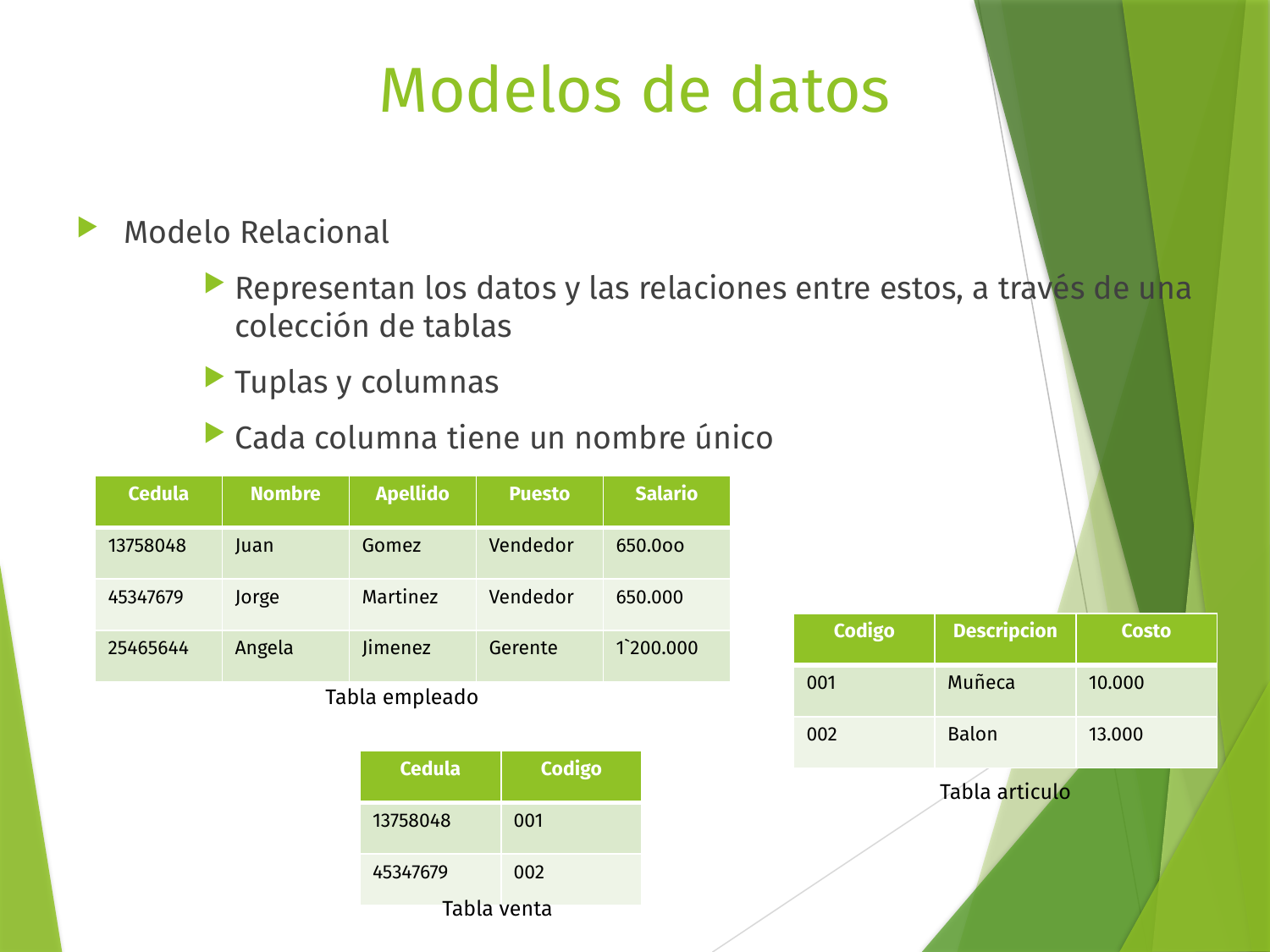

# Modelos de datos
Modelo Relacional
Representan los datos y las relaciones entre estos, a través de una colección de tablas
Tuplas y columnas
Cada columna tiene un nombre único

| Cedula | Nombre | Apellido | Puesto | Salario |
| --- | --- | --- | --- | --- |
| 13758048 | Juan | Gomez | Vendedor | 650.0oo |
| 45347679 | Jorge | Martinez | Vendedor | 650.000 |
| 25465644 | Angela | Jimenez | Gerente | 1`200.000 |
| Codigo | Descripcion | Costo |
| --- | --- | --- |
| 001 | Muñeca | 10.000 |
| 002 | Balon | 13.000 |
Tabla empleado
| Cedula | Codigo |
| --- | --- |
| 13758048 | 001 |
| 45347679 | 002 |
Tabla articulo
Tabla venta